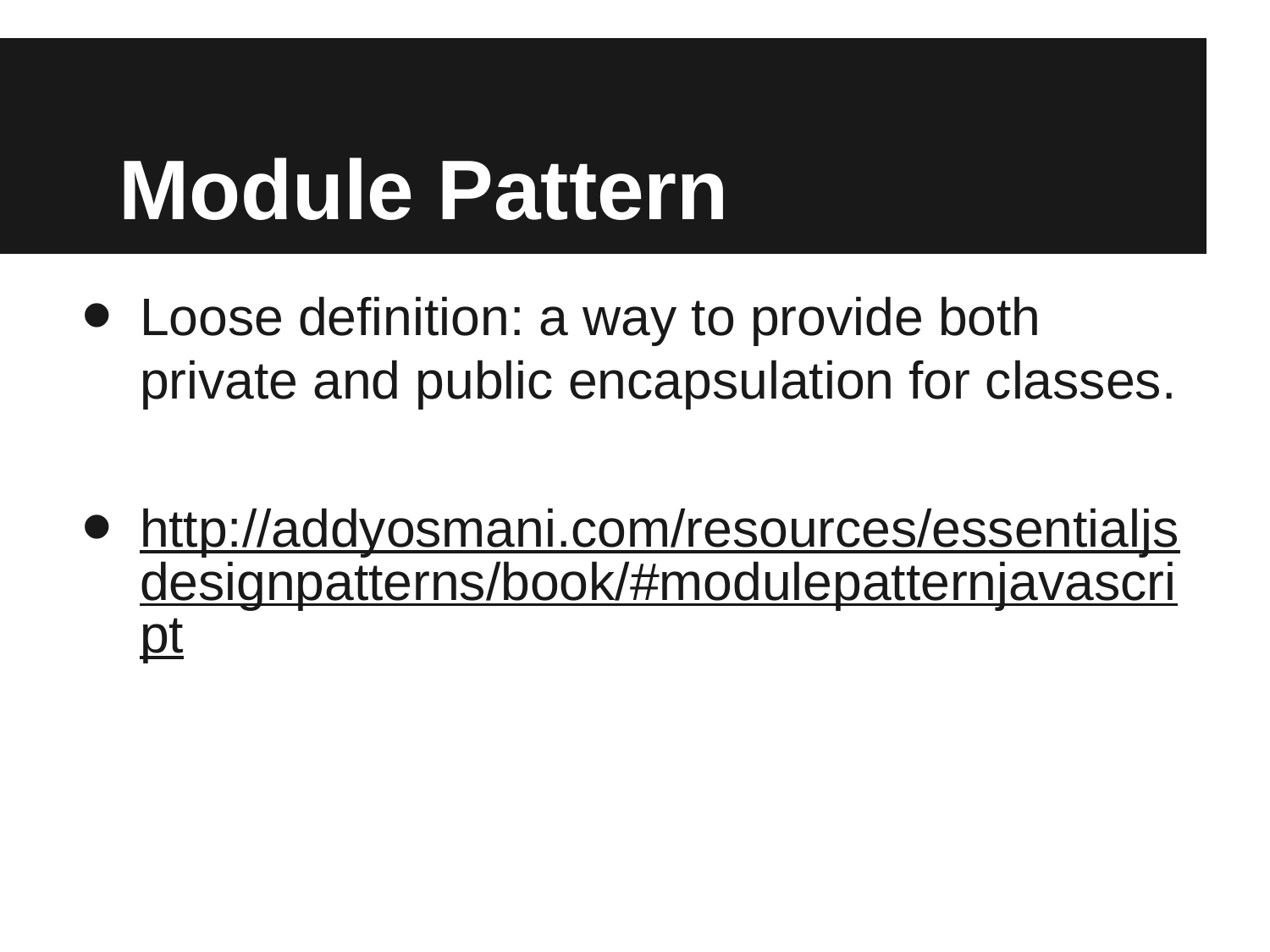

# Module Pattern
Loose definition: a way to provide both private and public encapsulation for classes.

http://addyosmani.com/resources/essentialjsdesignpatterns/book/#modulepatternjavascript